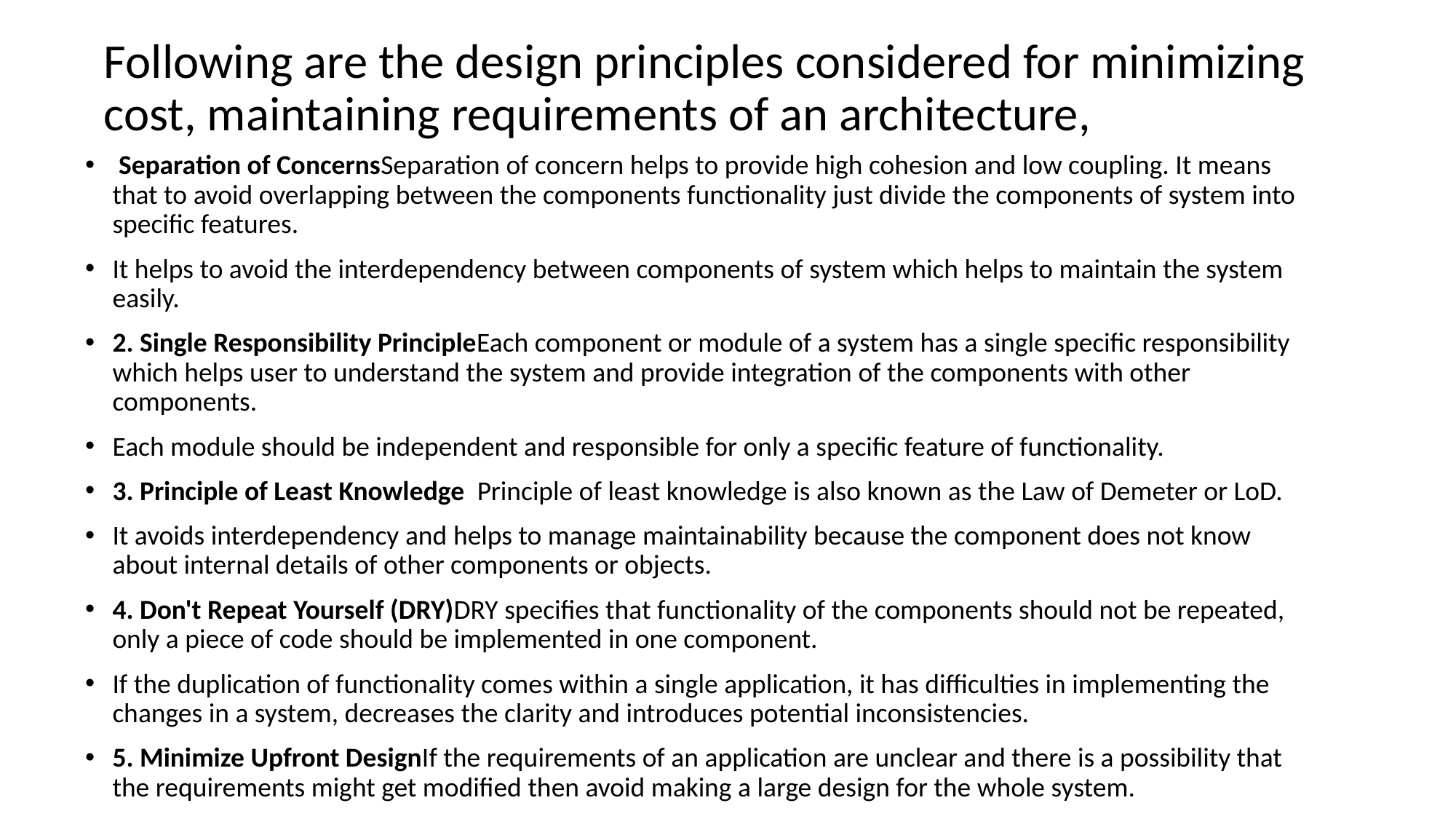

# Following are the design principles considered for minimizing cost, maintaining requirements of an architecture,
 Separation of ConcernsSeparation of concern helps to provide high cohesion and low coupling. It means that to avoid overlapping between the components functionality just divide the components of system into specific features.
It helps to avoid the interdependency between components of system which helps to maintain the system easily.
2. Single Responsibility PrincipleEach component or module of a system has a single specific responsibility which helps user to understand the system and provide integration of the components with other components.
Each module should be independent and responsible for only a specific feature of functionality.
3. Principle of Least Knowledge  Principle of least knowledge is also known as the Law of Demeter or LoD.
It avoids interdependency and helps to manage maintainability because the component does not know about internal details of other components or objects.
4. Don't Repeat Yourself (DRY)DRY specifies that functionality of the components should not be repeated, only a piece of code should be implemented in one component.
If the duplication of functionality comes within a single application, it has difficulties in implementing the changes in a system, decreases the clarity and introduces potential inconsistencies.
5. Minimize Upfront DesignIf the requirements of an application are unclear and there is a possibility that the requirements might get modified then avoid making a large design for the whole system.